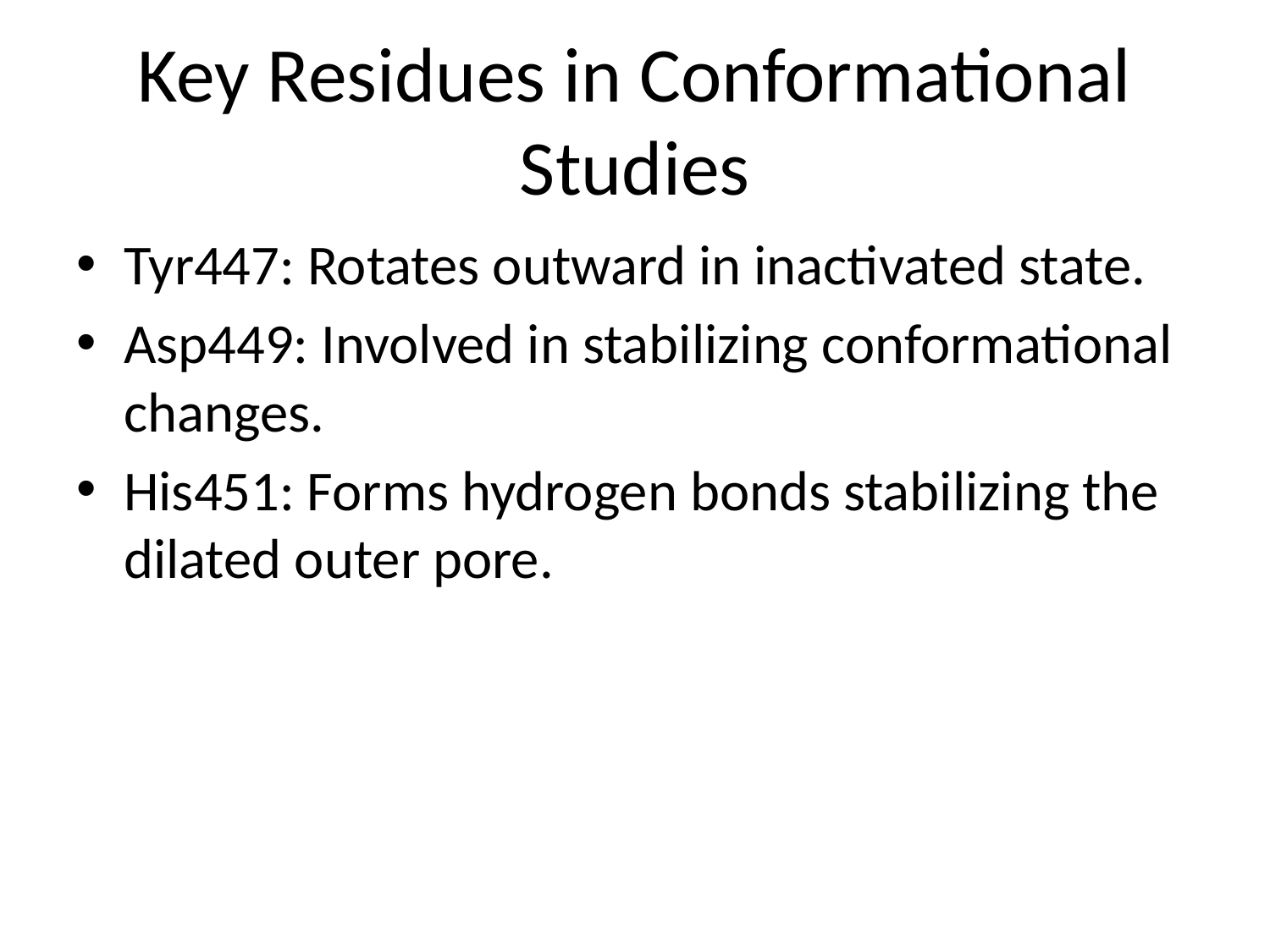

# Key Residues in Conformational Studies
Tyr447: Rotates outward in inactivated state.
Asp449: Involved in stabilizing conformational changes.
His451: Forms hydrogen bonds stabilizing the dilated outer pore.